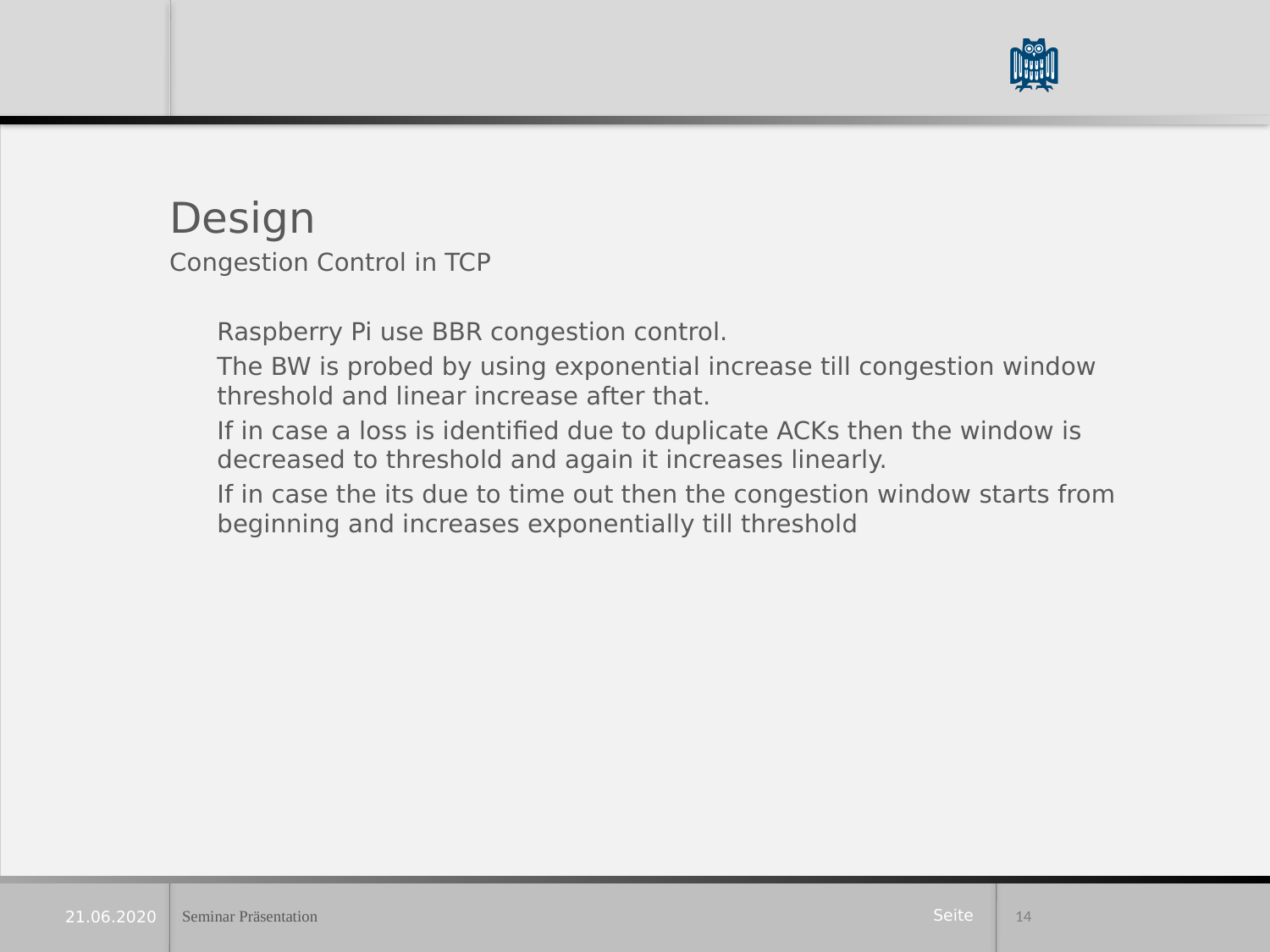

Design
Congestion Control in TCP

	Raspberry Pi use BBR congestion control.
	The BW is probed by using exponential increase till congestion window threshold and linear increase after that.
	If in case a loss is identified due to duplicate ACKs then the window is decreased to threshold and again it increases linearly.
	If in case the its due to time out then the congestion window starts from beginning and increases exponentially till threshold

Seminar Präsentation
14
21.06.2020